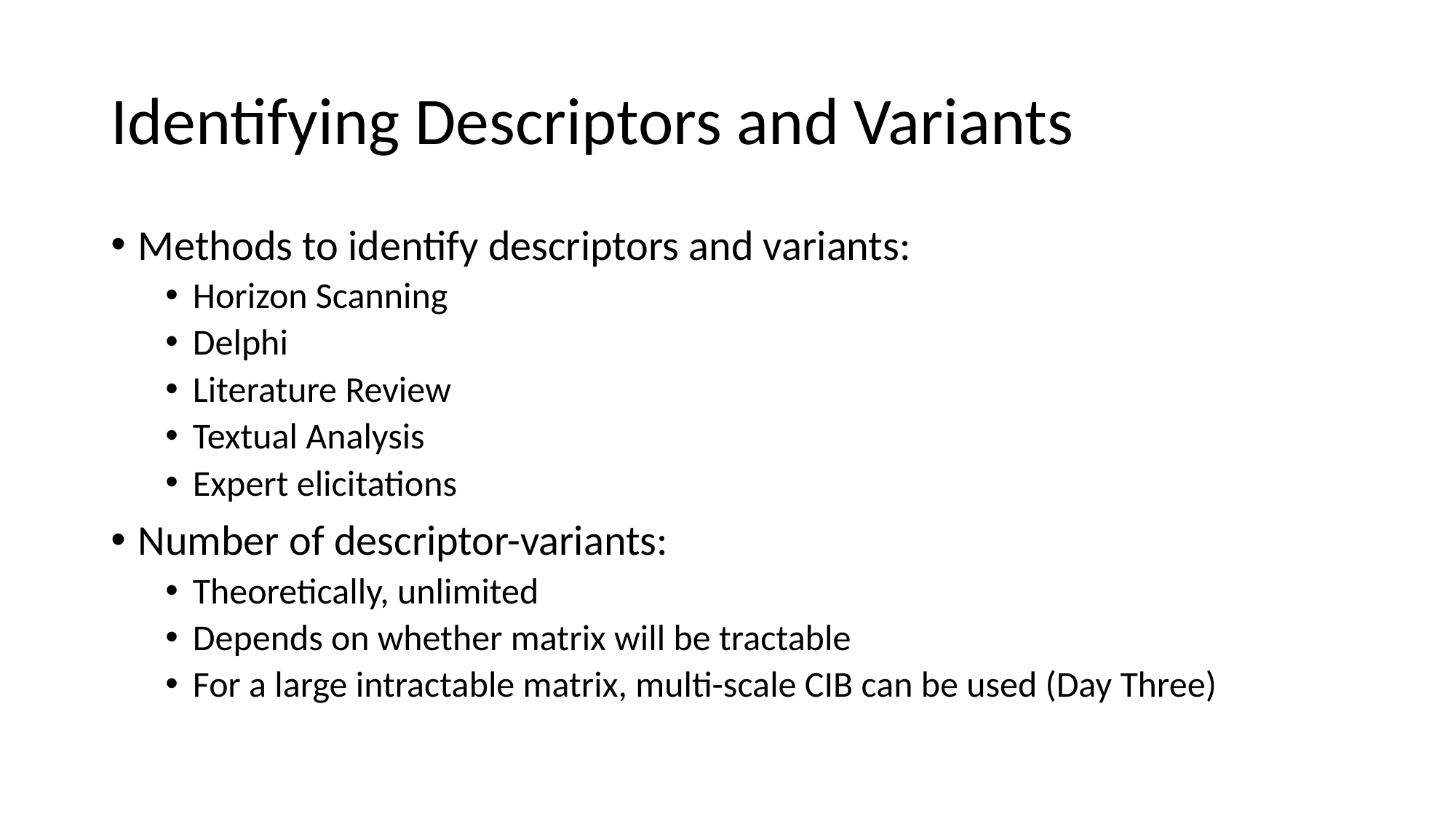

# Identifying Descriptors and Variants
Methods to identify descriptors and variants:
Horizon Scanning
Delphi
Literature Review
Textual Analysis
Expert elicitations
Number of descriptor-variants:
Theoretically, unlimited
Depends on whether matrix will be tractable
For a large intractable matrix, multi-scale CIB can be used (Day Three)